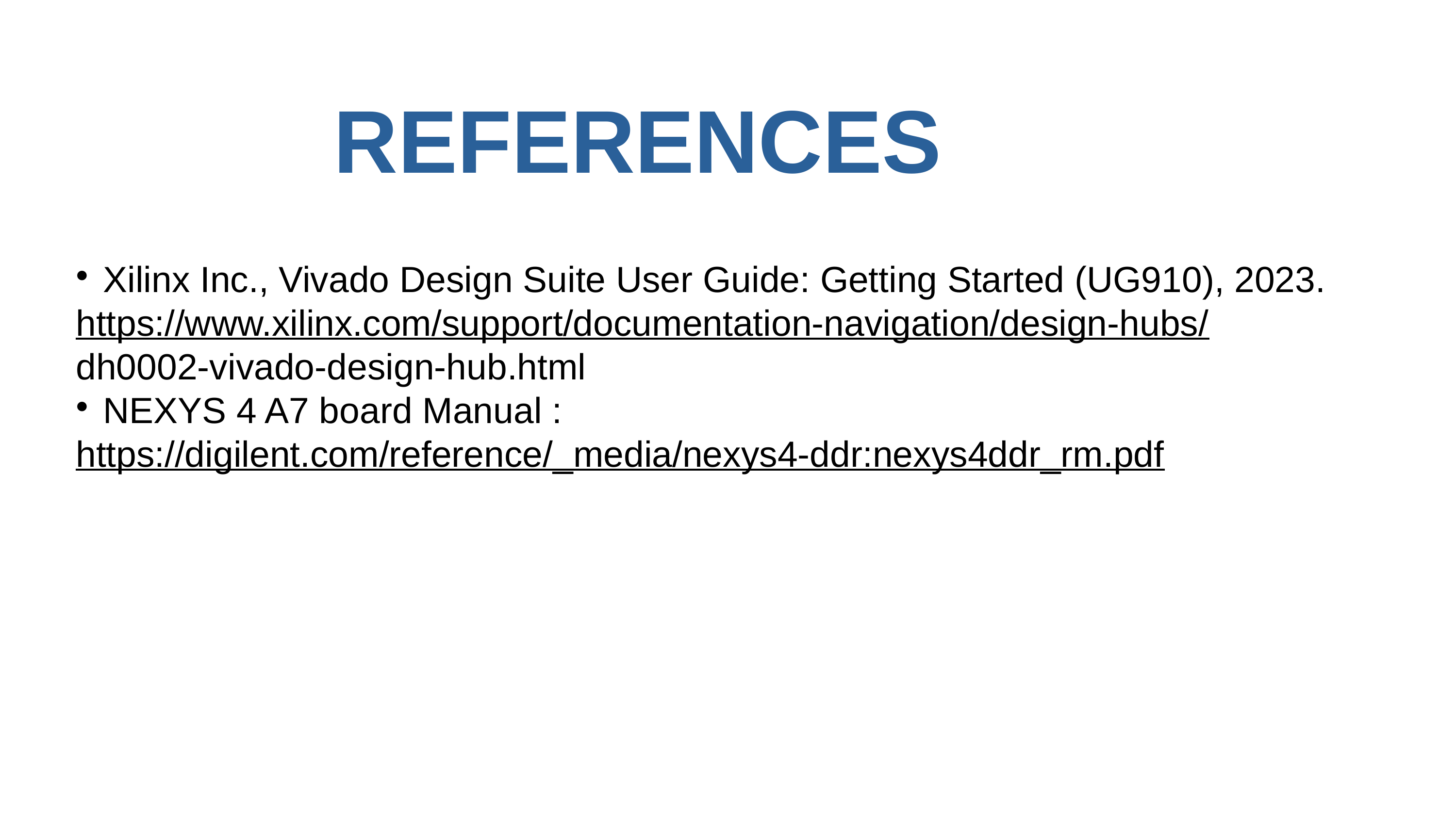

REFERENCES
 Xilinx Inc., Vivado Design Suite User Guide: Getting Started (UG910), 2023.
https://www.xilinx.com/support/documentation-navigation/design-hubs/
dh0002-vivado-design-hub.html
 NEXYS 4 A7 board Manual :
https://digilent.com/reference/_media/nexys4-ddr:nexys4ddr_rm.pdf